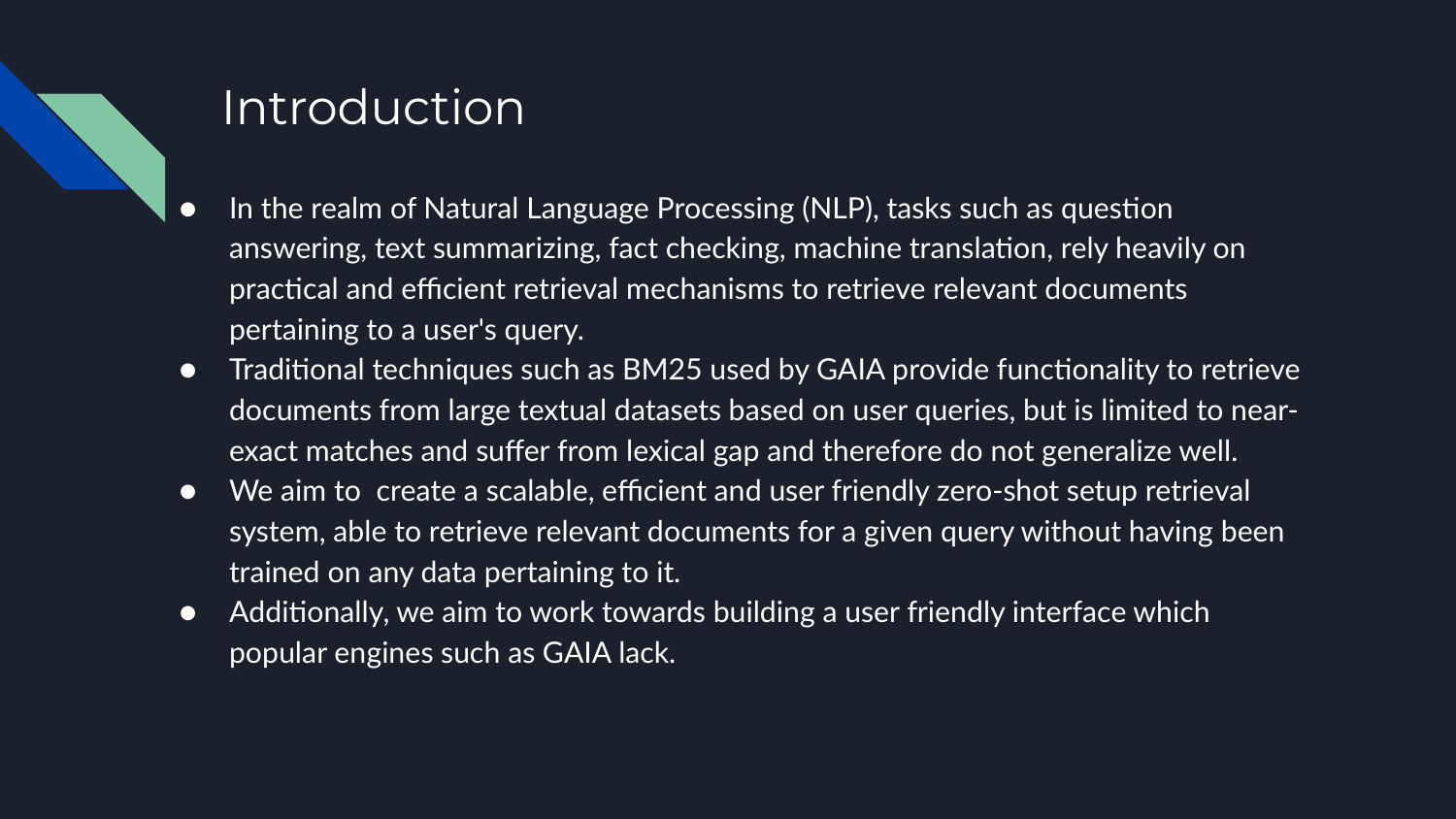

# Introduction
In the realm of Natural Language Processing (NLP), tasks such as question answering, text summarizing, fact checking, machine translation, rely heavily on practical and efficient retrieval mechanisms to retrieve relevant documents pertaining to a user's query.
Traditional techniques such as BM25 used by GAIA provide functionality to retrieve documents from large textual datasets based on user queries, but is limited to near-exact matches and suffer from lexical gap and therefore do not generalize well.
We aim to  create a scalable, efficient and user friendly zero-shot setup retrieval system, able to retrieve relevant documents for a given query without having been trained on any data pertaining to it.
Additionally, we aim to work towards building a user friendly interface which popular engines such as GAIA lack.